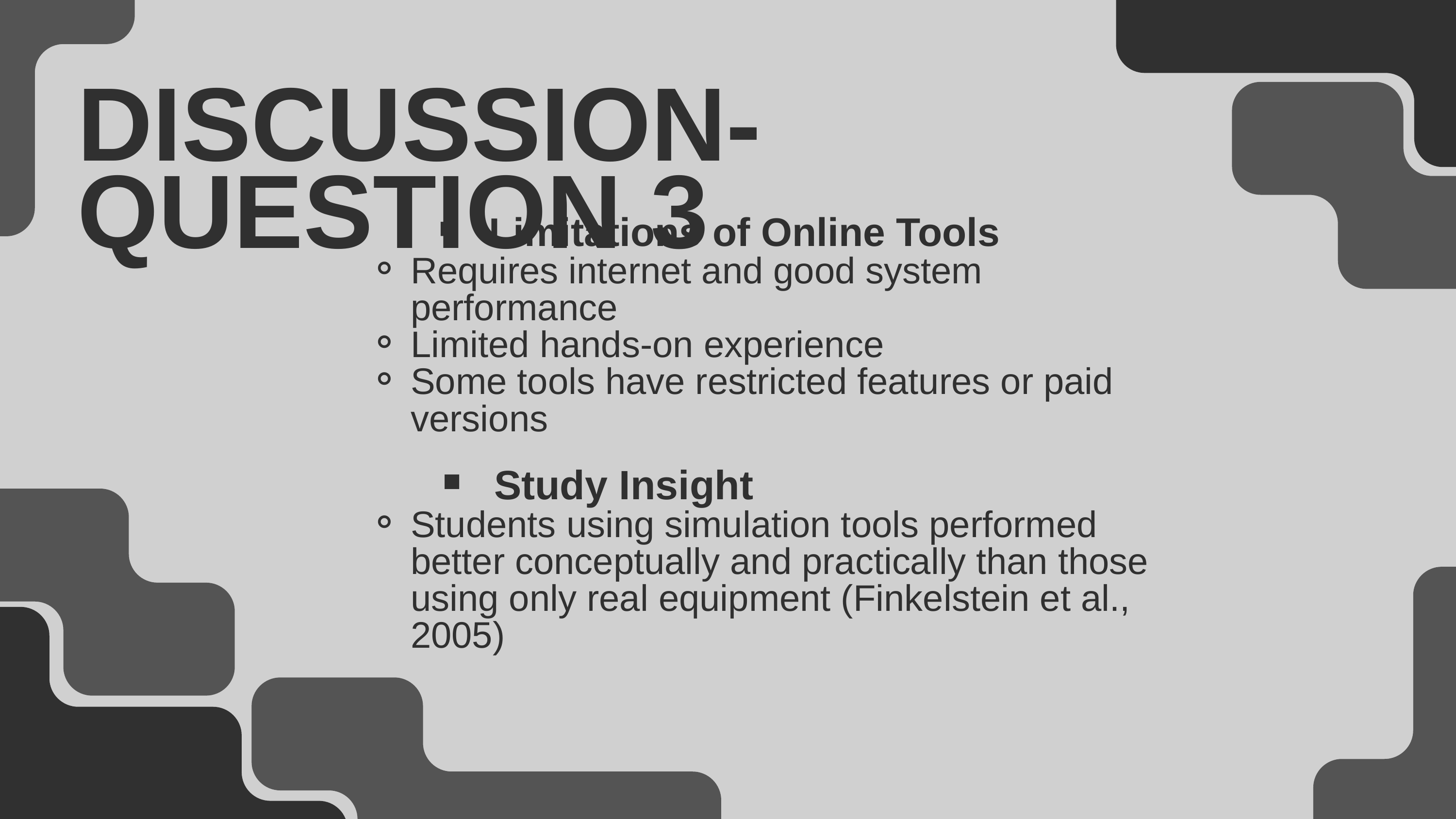

DISCUSSION-QUESTION 3
Limitations of Online Tools
Requires internet and good system performance
Limited hands-on experience
Some tools have restricted features or paid versions

Study Insight
Students using simulation tools performed better conceptually and practically than those using only real equipment (Finkelstein et al., 2005)